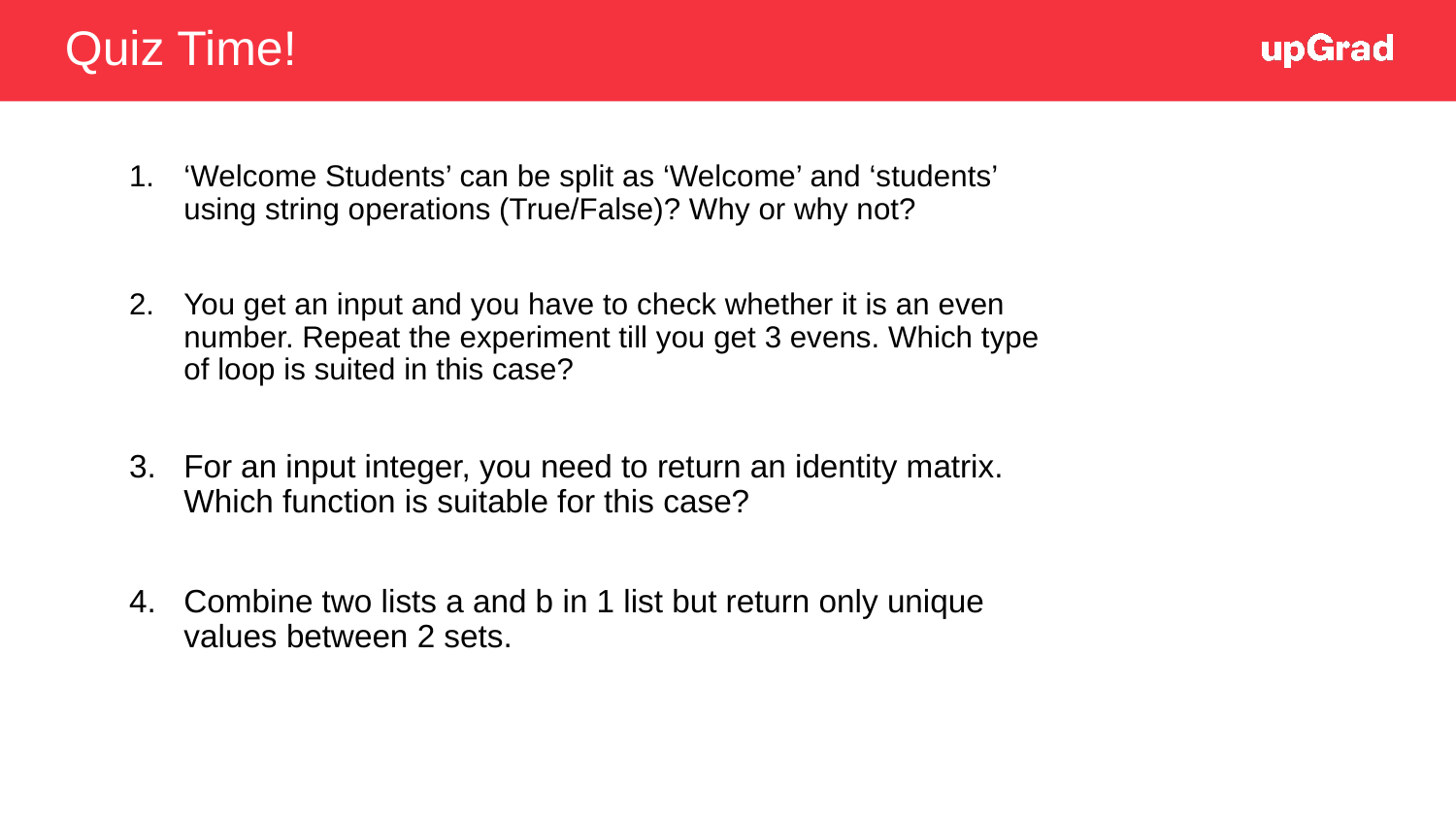

# Quiz Time!
‘Welcome Students’ can be split as ‘Welcome’ and ‘students’ using string operations (True/False)? Why or why not?

You get an input and you have to check whether it is an even number. Repeat the experiment till you get 3 evens. Which type of loop is suited in this case?

For an input integer, you need to return an identity matrix. Which function is suitable for this case?

Combine two lists a and b in 1 list but return only unique values between 2 sets.